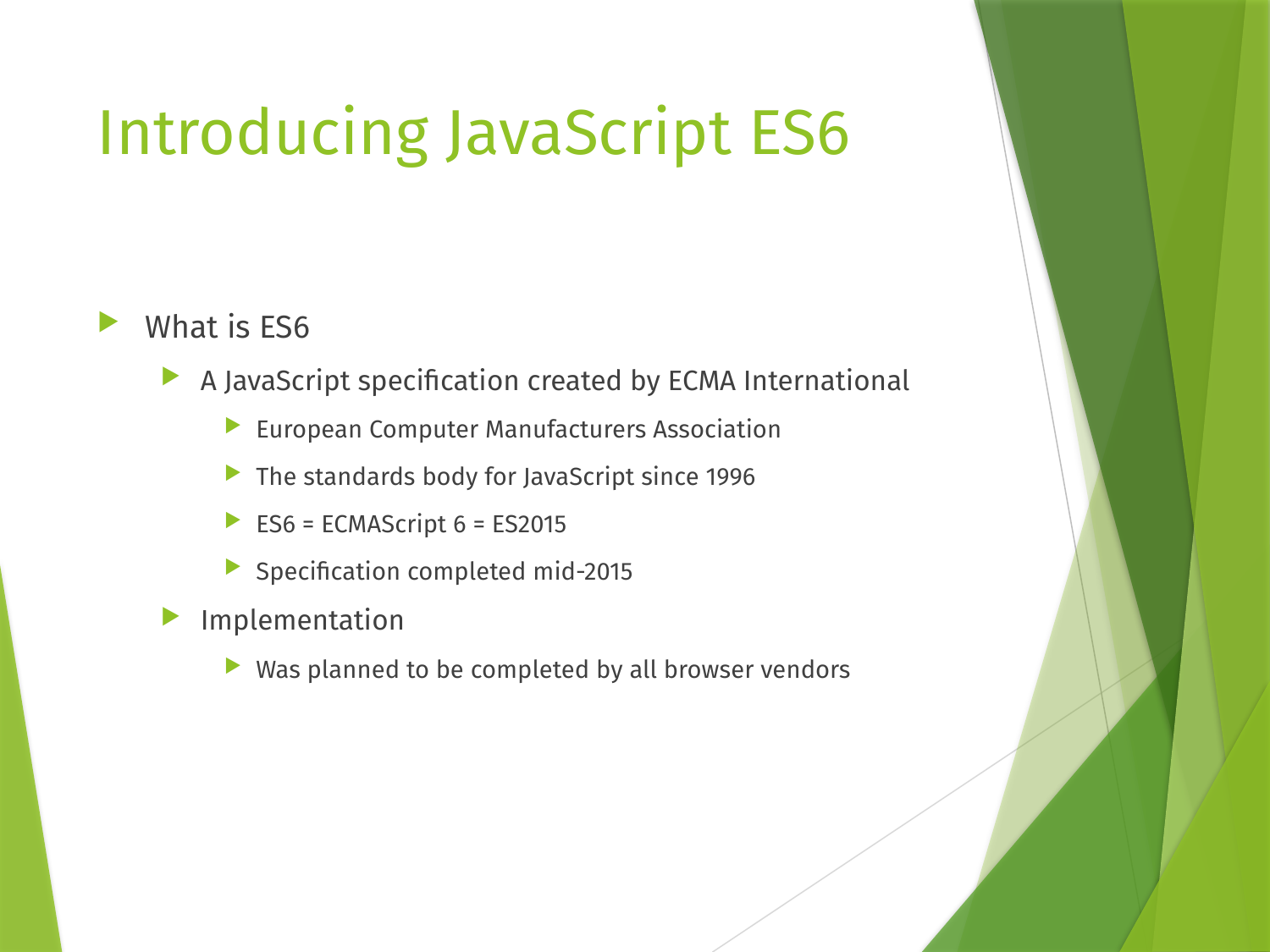

# Introducing JavaScript ES6
What is ES6
A JavaScript specification created by ECMA International
European Computer Manufacturers Association
The standards body for JavaScript since 1996
ES6 = ECMAScript 6 = ES2015
Specification completed mid-2015
Implementation
Was planned to be completed by all browser vendors